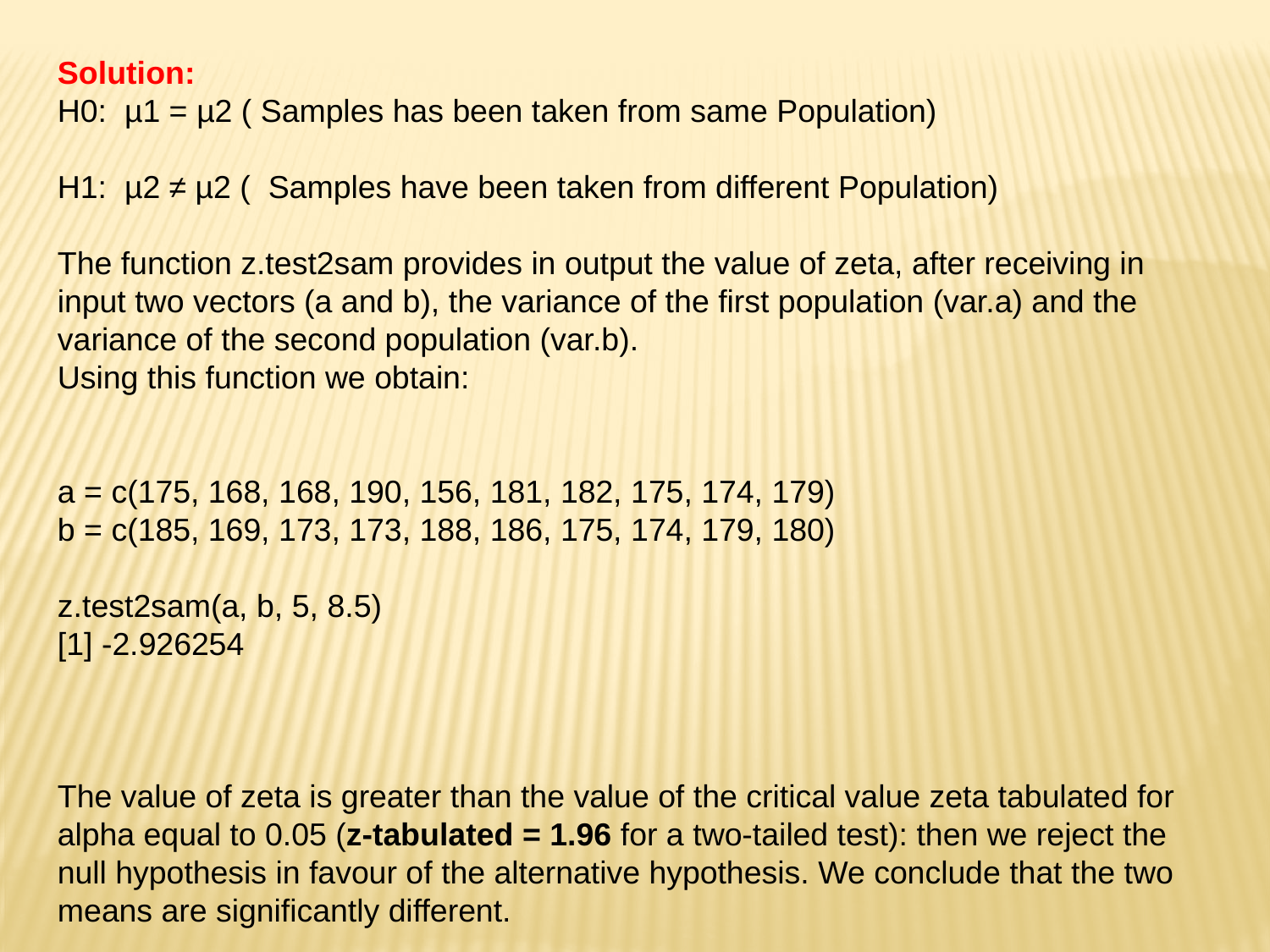

Solution:
H0:  µ1 = µ2 ( Samples has been taken from same Population)

H1:  µ2 ≠ µ2 (  Samples have been taken from different Population)

The function z.test2sam provides in output the value of zeta, after receiving in input two vectors (a and b), the variance of the first population (var.a) and the variance of the second population (var.b).
Using this function we obtain: 
a = c(175, 168, 168, 190, 156, 181, 182, 175, 174, 179)
b = c(185, 169, 173, 173, 188, 186, 175, 174, 179, 180)
z.test2sam(a, b, 5, 8.5)
[1] -2.926254

The value of zeta is greater than the value of the critical value zeta tabulated for alpha equal to 0.05 (z-tabulated = 1.96 for a two-tailed test): then we reject the null hypothesis in favour of the alternative hypothesis. We conclude that the two means are significantly different.